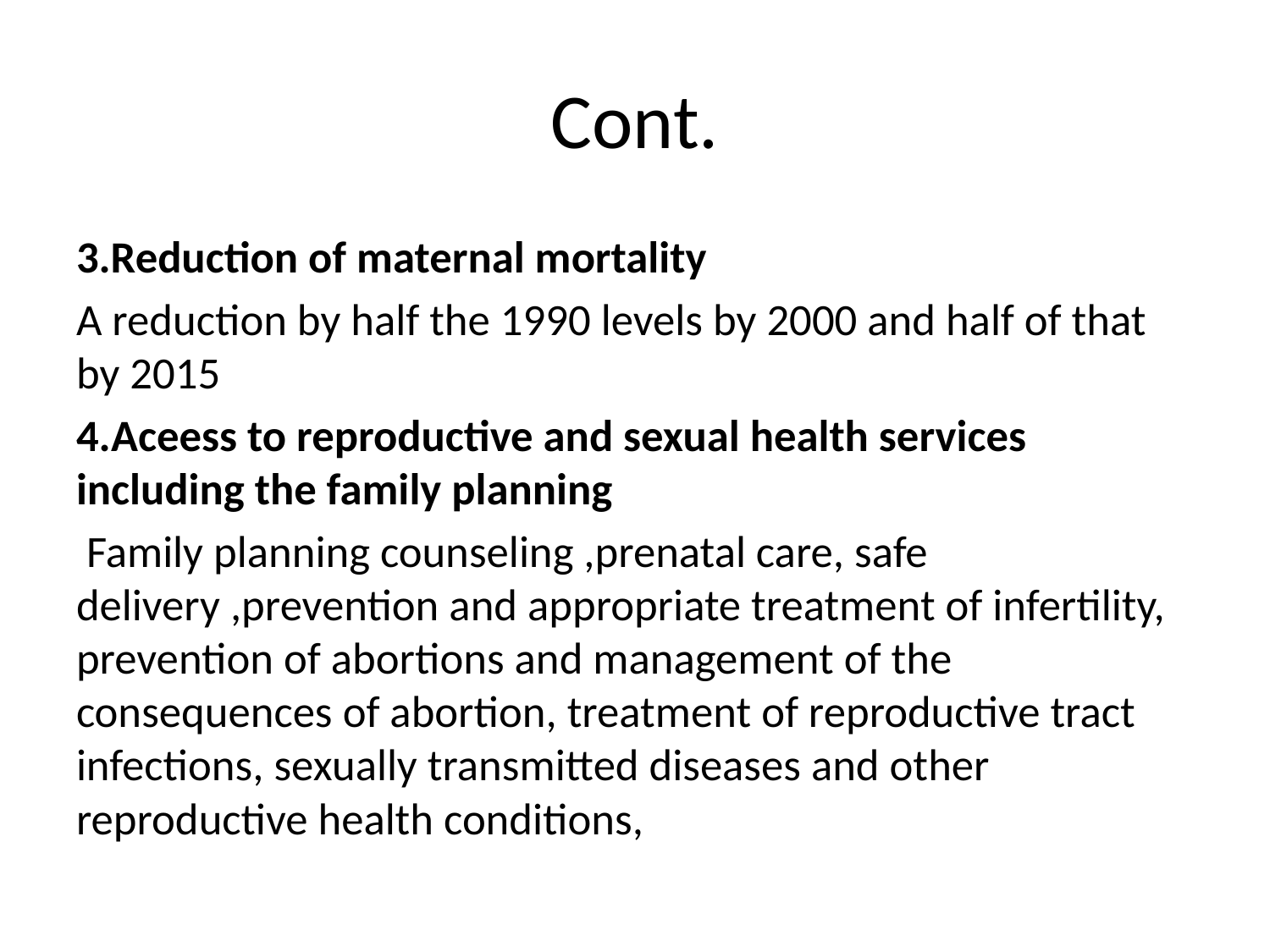

# Cont.
3.Reduction of maternal mortality
A reduction by half the 1990 levels by 2000 and half of that by 2015
4.Aceess to reproductive and sexual health services including the family planning
 Family planning counseling ,prenatal care, safe delivery ,prevention and appropriate treatment of infertility, prevention of abortions and management of the consequences of abortion, treatment of reproductive tract infections, sexually transmitted diseases and other reproductive health conditions,